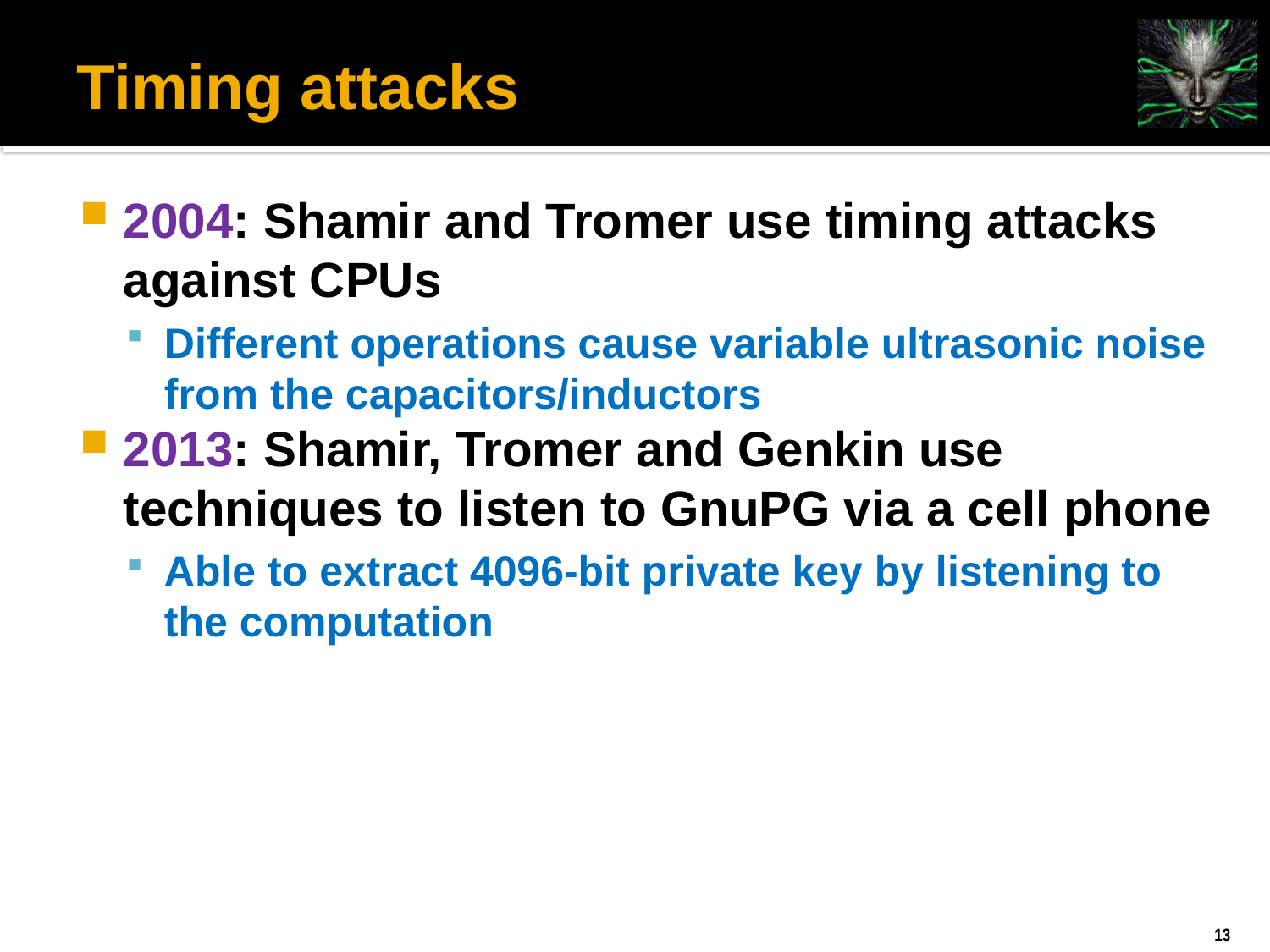

# Timing attacks
2004: Shamir and Tromer use timing attacks against CPUs
Different operations cause variable ultrasonic noise from the capacitors/inductors
2013: Shamir, Tromer and Genkin use techniques to listen to GnuPG via a cell phone
Able to extract 4096-bit private key by listening to the computation